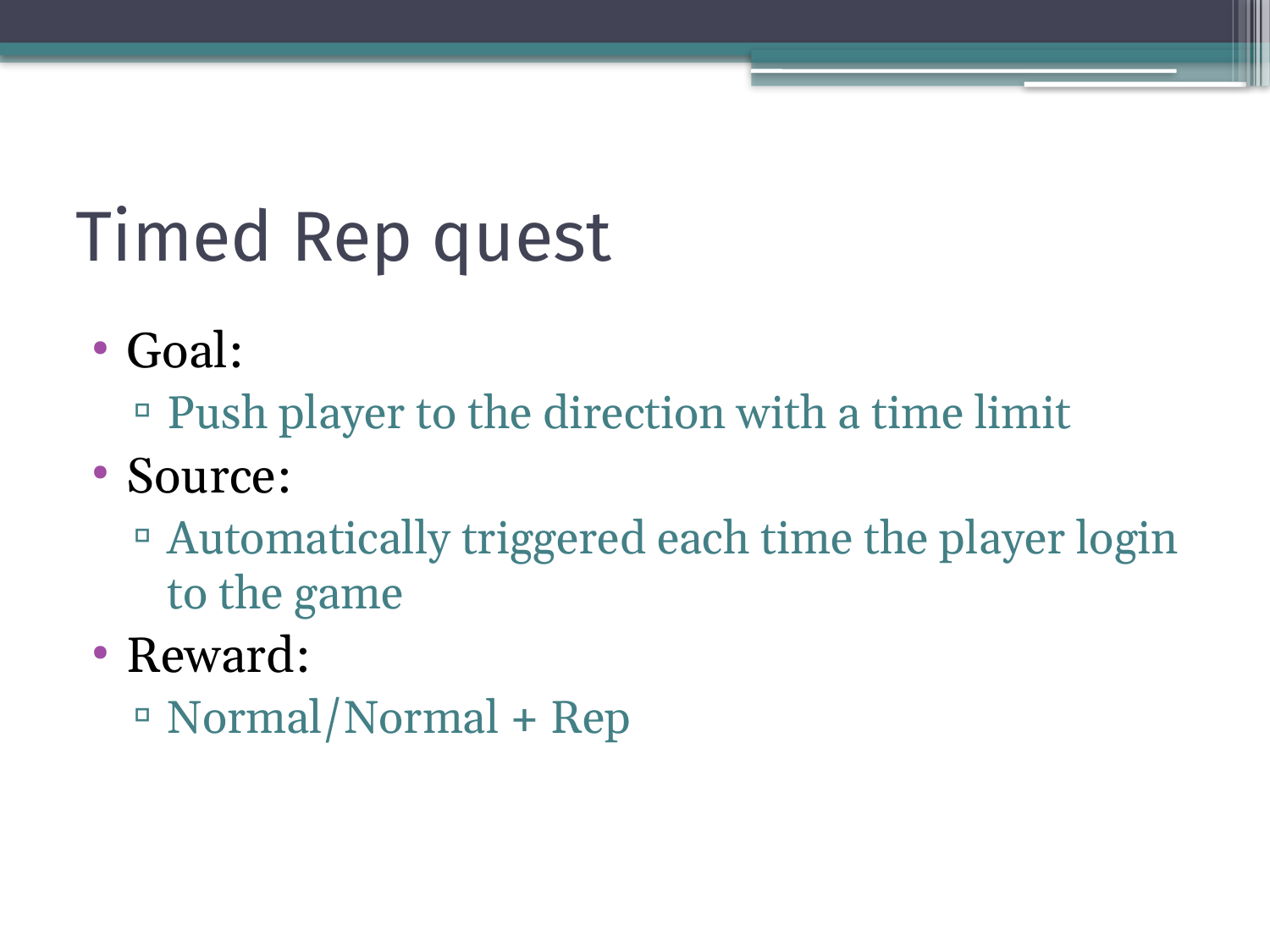

# Timed Rep quest
Goal:
Push player to the direction with a time limit
Source:
Automatically triggered each time the player login to the game
Reward:
Normal/Normal + Rep